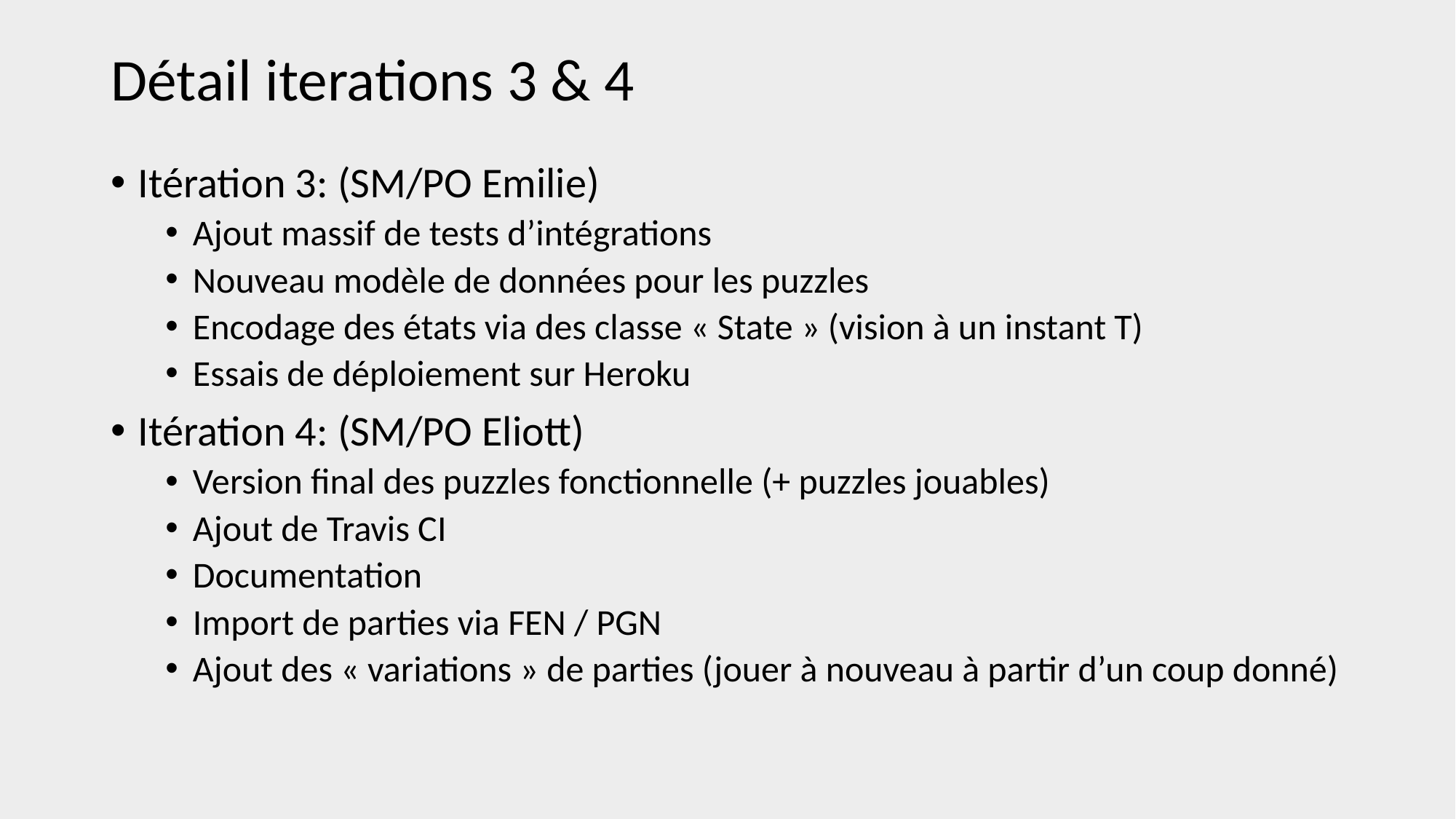

# Détail iterations 3 & 4
Itération 3: (SM/PO Emilie)
Ajout massif de tests d’intégrations
Nouveau modèle de données pour les puzzles
Encodage des états via des classe « State » (vision à un instant T)
Essais de déploiement sur Heroku
Itération 4: (SM/PO Eliott)
Version final des puzzles fonctionnelle (+ puzzles jouables)
Ajout de Travis CI
Documentation
Import de parties via FEN / PGN
Ajout des « variations » de parties (jouer à nouveau à partir d’un coup donné)